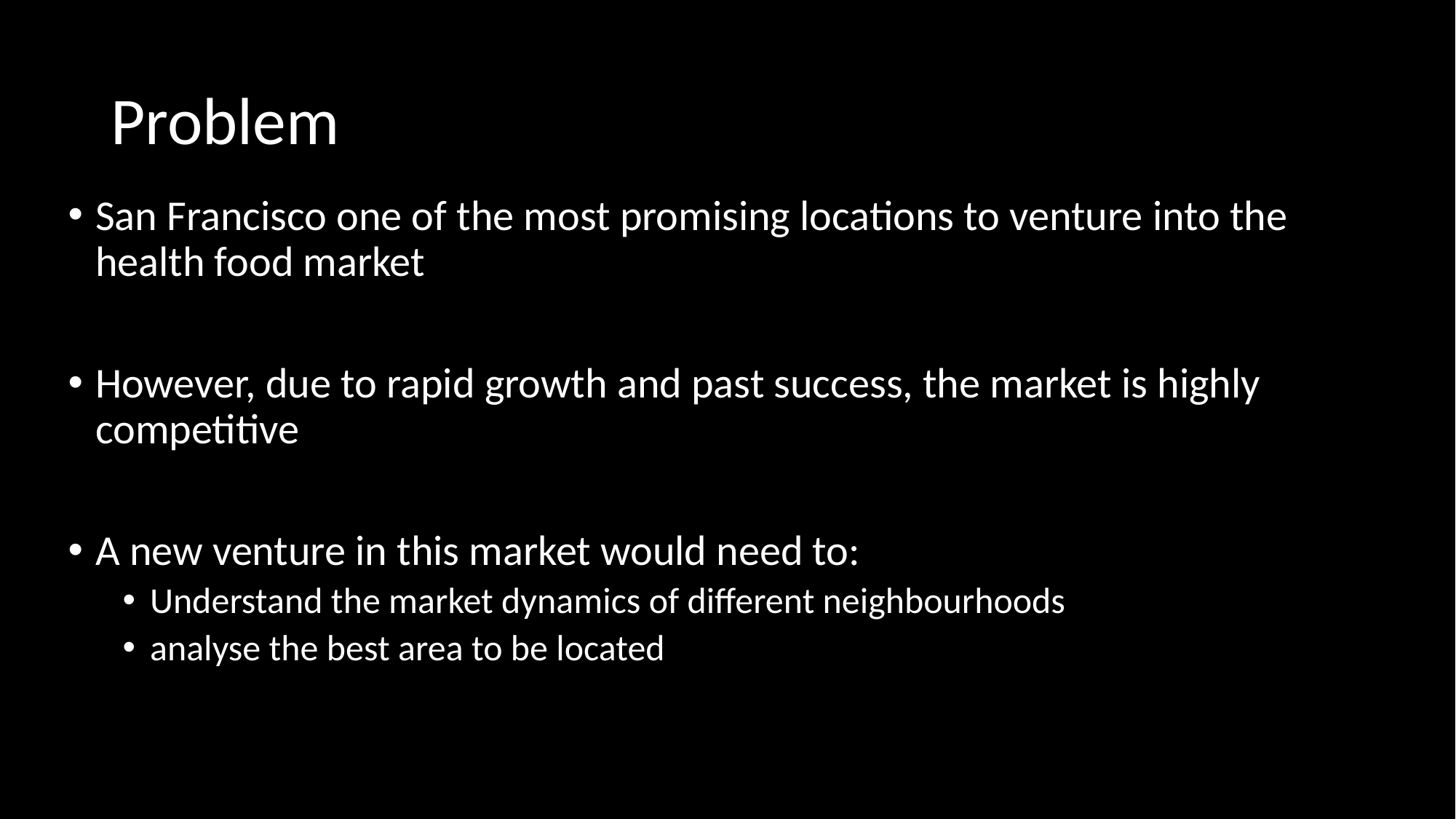

# Problem
San Francisco one of the most promising locations to venture into the health food market

However, due to rapid growth and past success, the market is highly competitive

A new venture in this market would need to:
Understand the market dynamics of different neighbourhoods
analyse the best area to be located